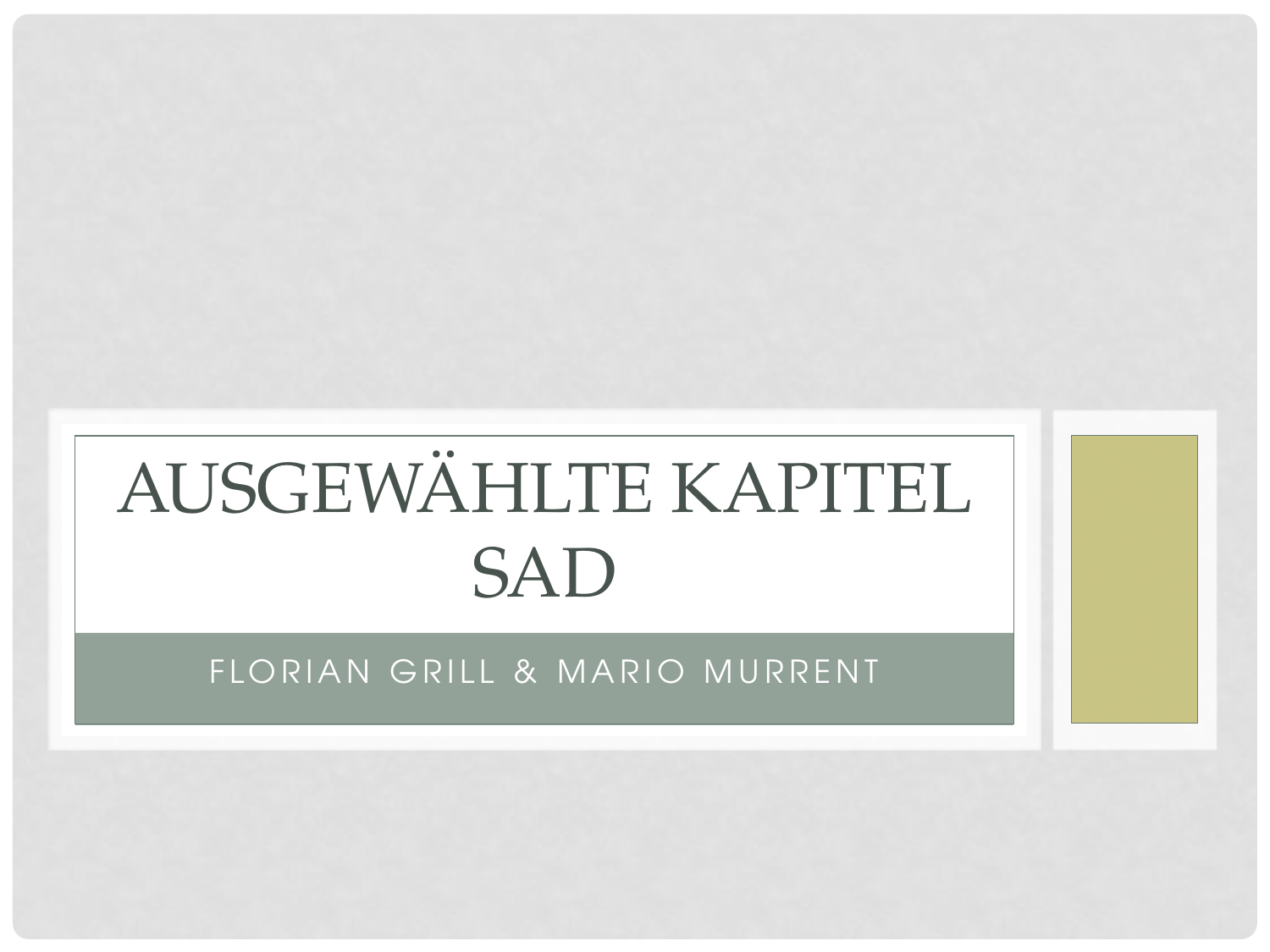

# Ausgewählte Kapitel SAD
Florian Grill & Mario Murrent